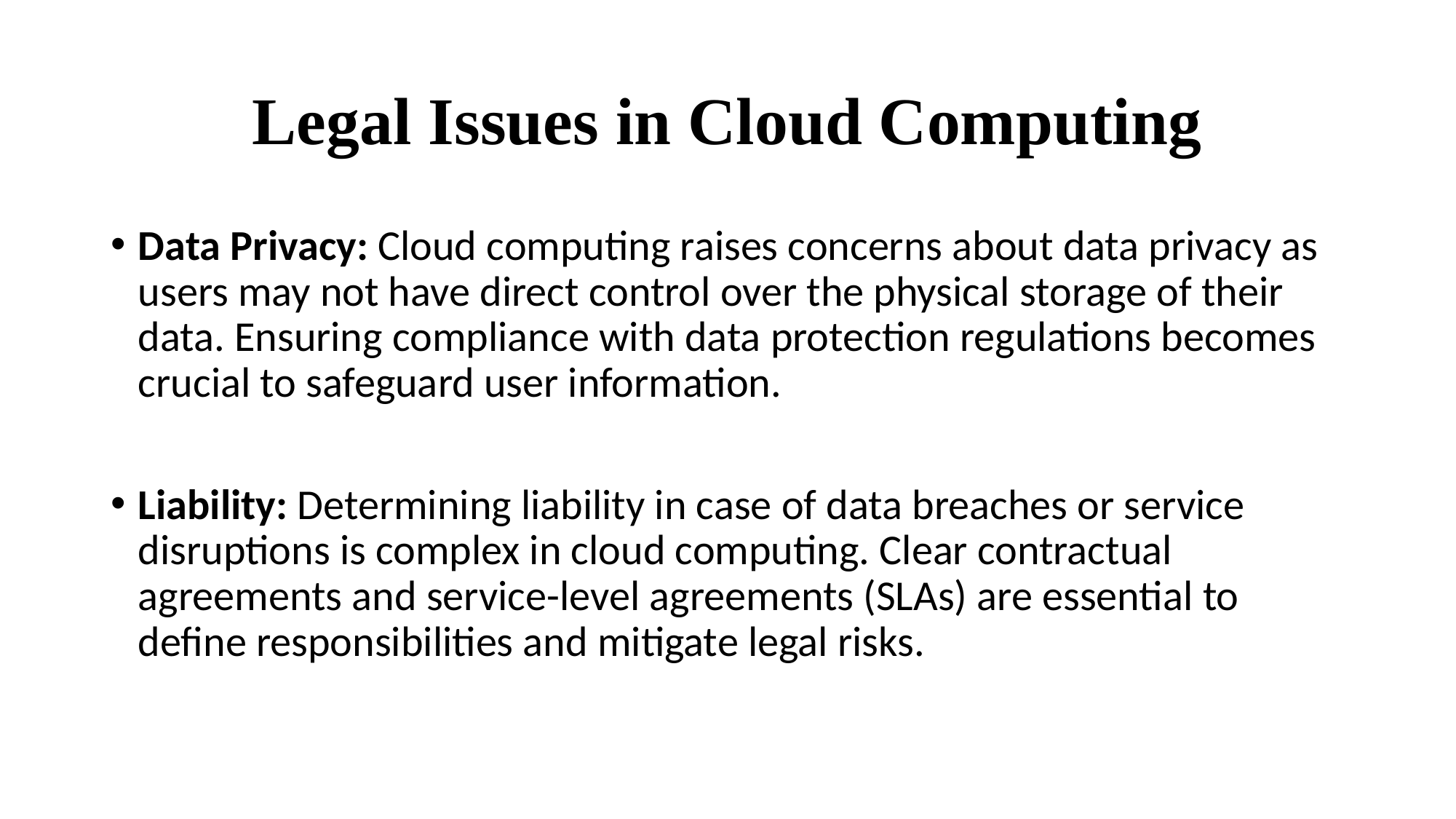

# Legal Issues in Cloud Computing
Data Privacy: Cloud computing raises concerns about data privacy as users may not have direct control over the physical storage of their data. Ensuring compliance with data protection regulations becomes crucial to safeguard user information.

Liability: Determining liability in case of data breaches or service disruptions is complex in cloud computing. Clear contractual agreements and service-level agreements (SLAs) are essential to define responsibilities and mitigate legal risks.